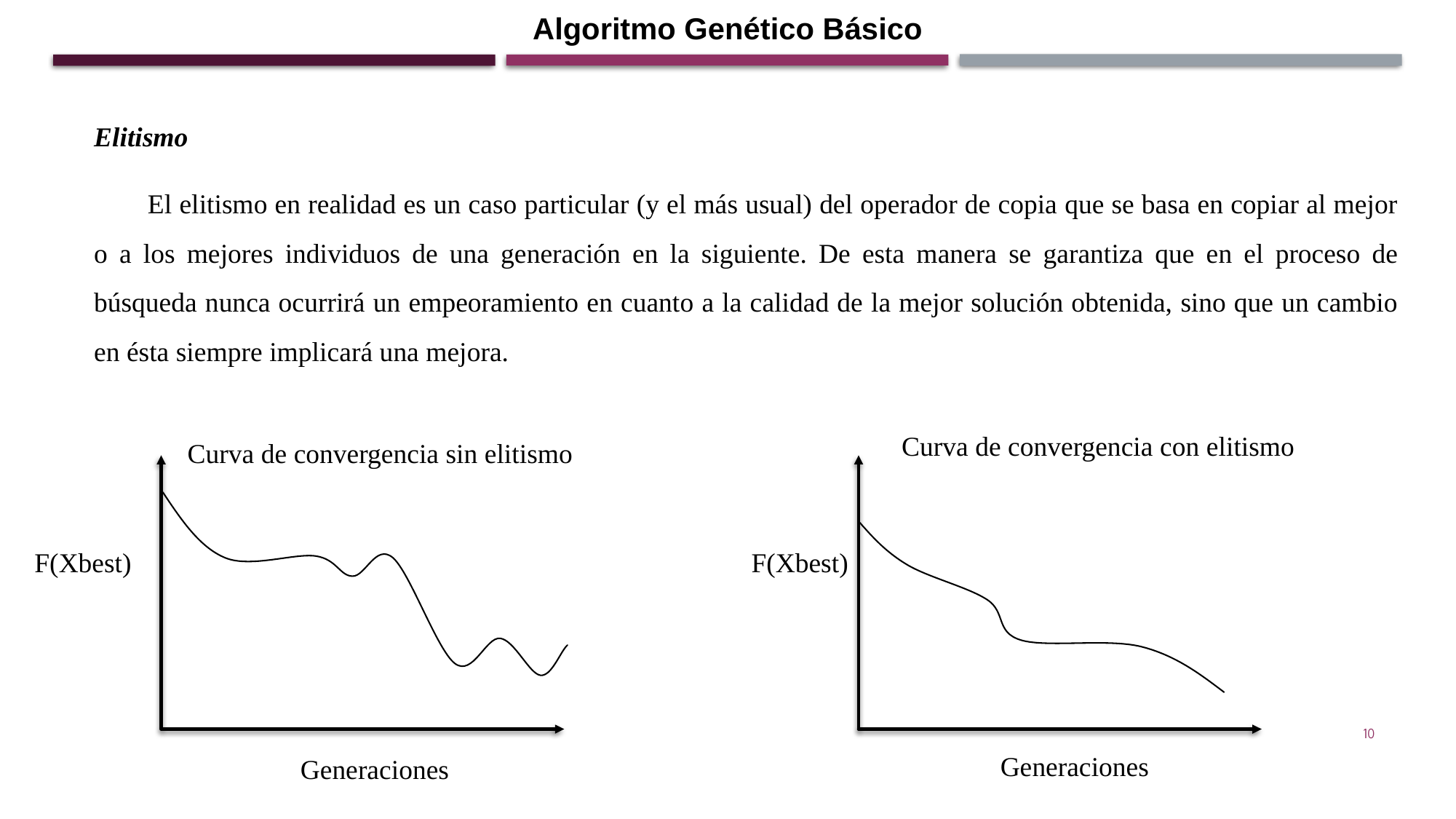

Algoritmo Genético Básico
Elitismo
El elitismo en realidad es un caso particular (y el más usual) del operador de copia que se basa en copiar al mejor o a los mejores individuos de una generación en la siguiente. De esta manera se garantiza que en el proceso de búsqueda nunca ocurrirá un empeoramiento en cuanto a la calidad de la mejor solución obtenida, sino que un cambio en ésta siempre implicará una mejora.
Curva de convergencia con elitismo
Curva de convergencia sin elitismo

F(Xbest)
F(Xbest)
10
Generaciones
Generaciones